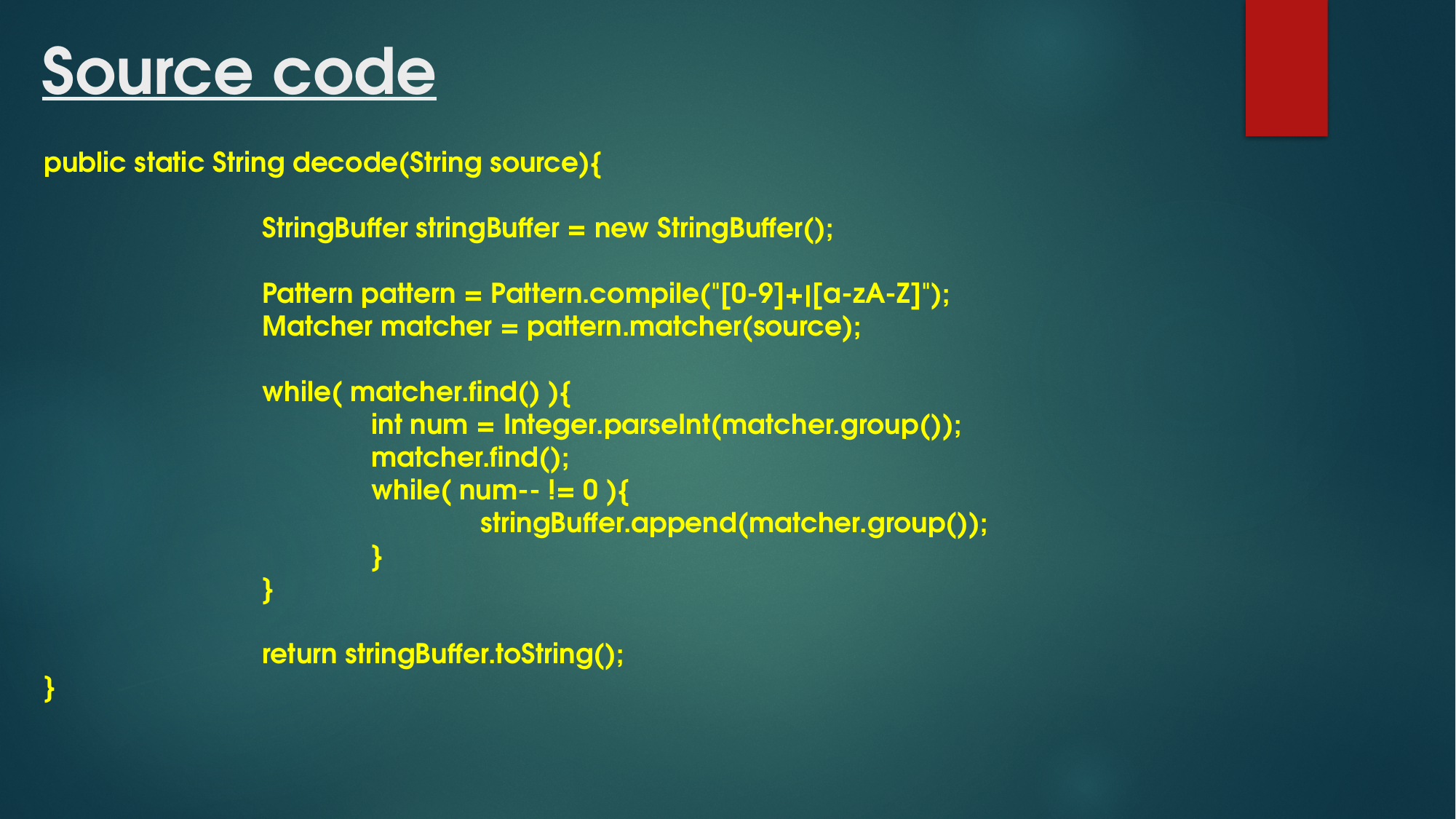

# Source code
public static String decode(String source){

		StringBuffer stringBuffer = new StringBuffer();

		Pattern pattern = Pattern.compile("[0-9]+|[a-zA-Z]");
		Matcher matcher = pattern.matcher(source);

		while( matcher.find() ){
			int num = Integer.parseInt(matcher.group());
			matcher.find();
			while( num-- != 0 ){
				stringBuffer.append(matcher.group());
			}
		}

		return stringBuffer.toString();
}